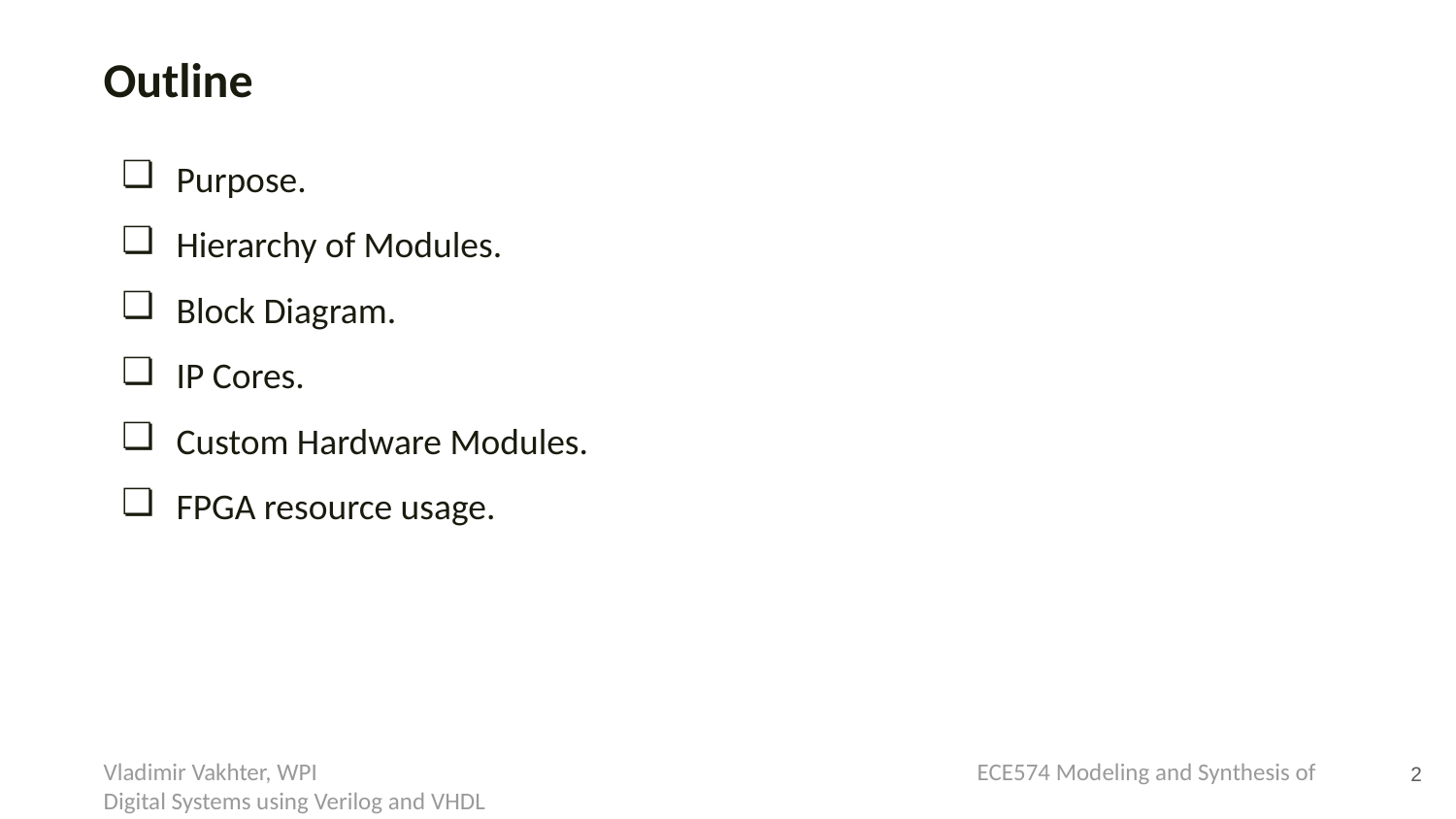

Outline
Purpose.
Hierarchy of Modules.
Block Diagram.
IP Cores.
Custom Hardware Modules.
FPGA resource usage.
2